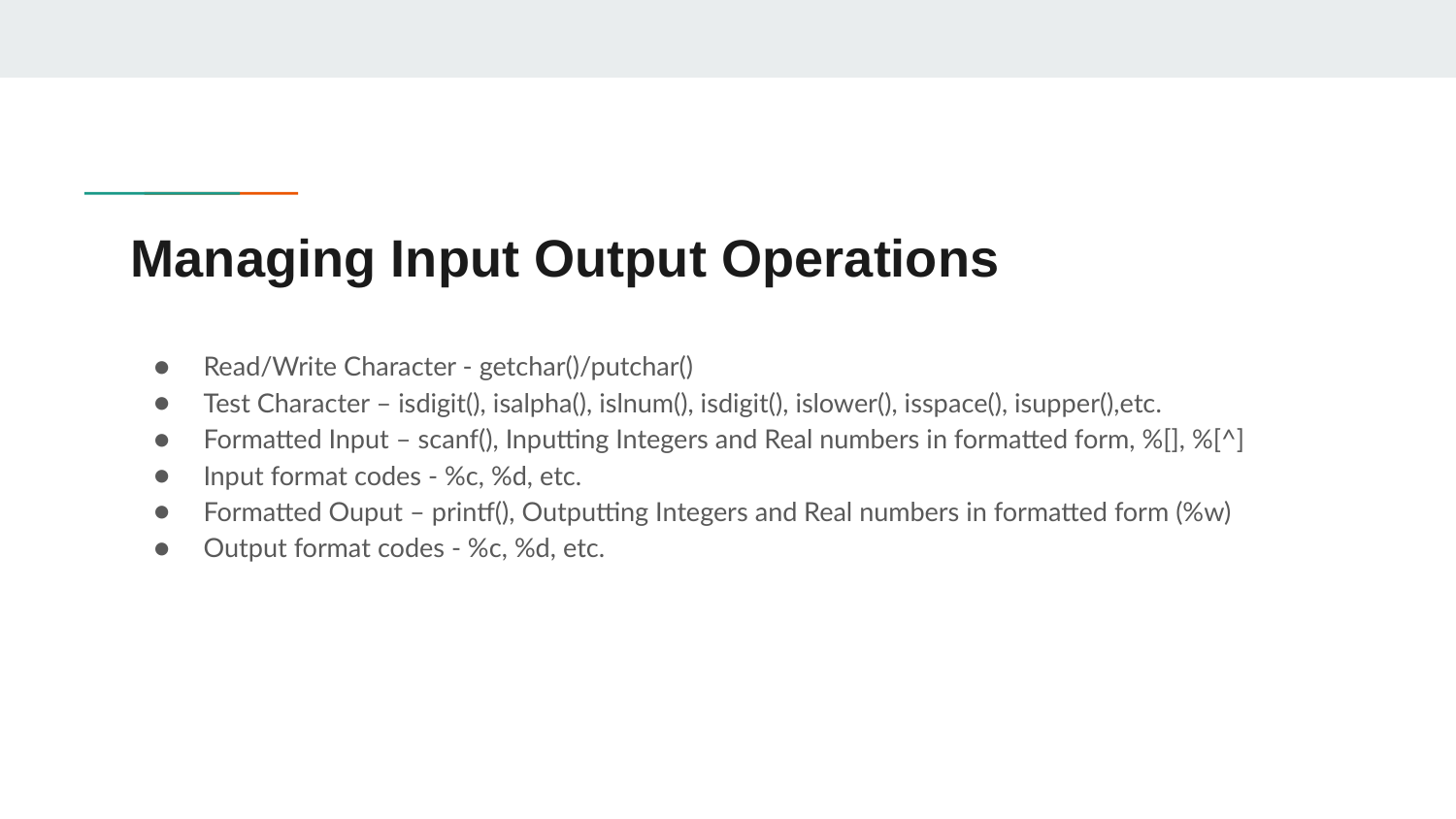

# Managing Input Output Operations
Read/Write Character - getchar()/putchar()
Test Character – isdigit(), isalpha(), islnum(), isdigit(), islower(), isspace(), isupper(),etc.
Formatted Input – scanf(), Inputting Integers and Real numbers in formatted form, %[], %[^]
Input format codes - %c, %d, etc.
Formatted Ouput – printf(), Outputting Integers and Real numbers in formatted form (%w)
Output format codes - %c, %d, etc.